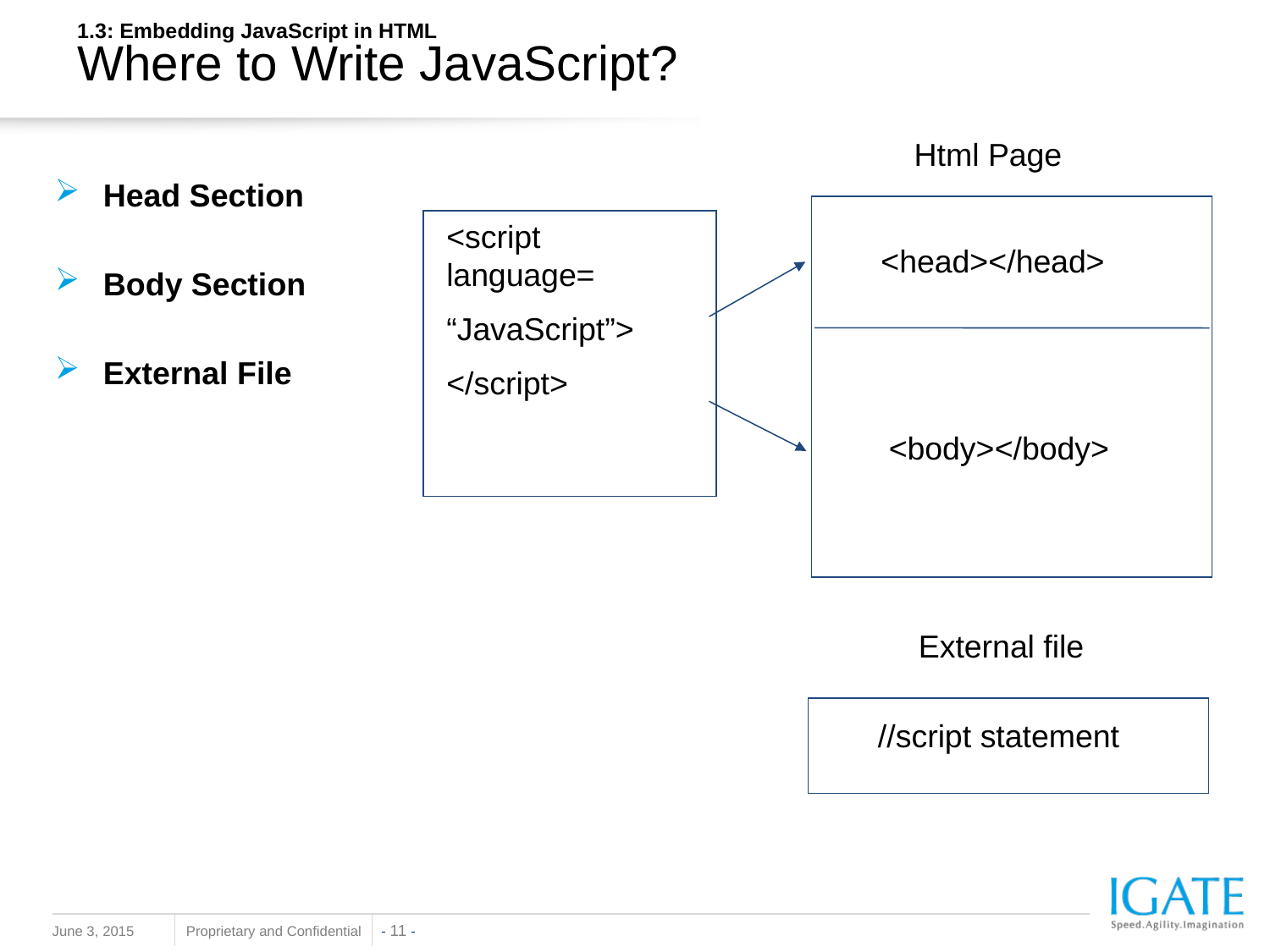

1.3: Embedding JavaScript in HTML
Where to Write JavaScript?
Html Page

<script language=
“JavaScript”>
</script>
<head></head>

<body></body>
External file

//script statement
Head Section

Body Section

External File